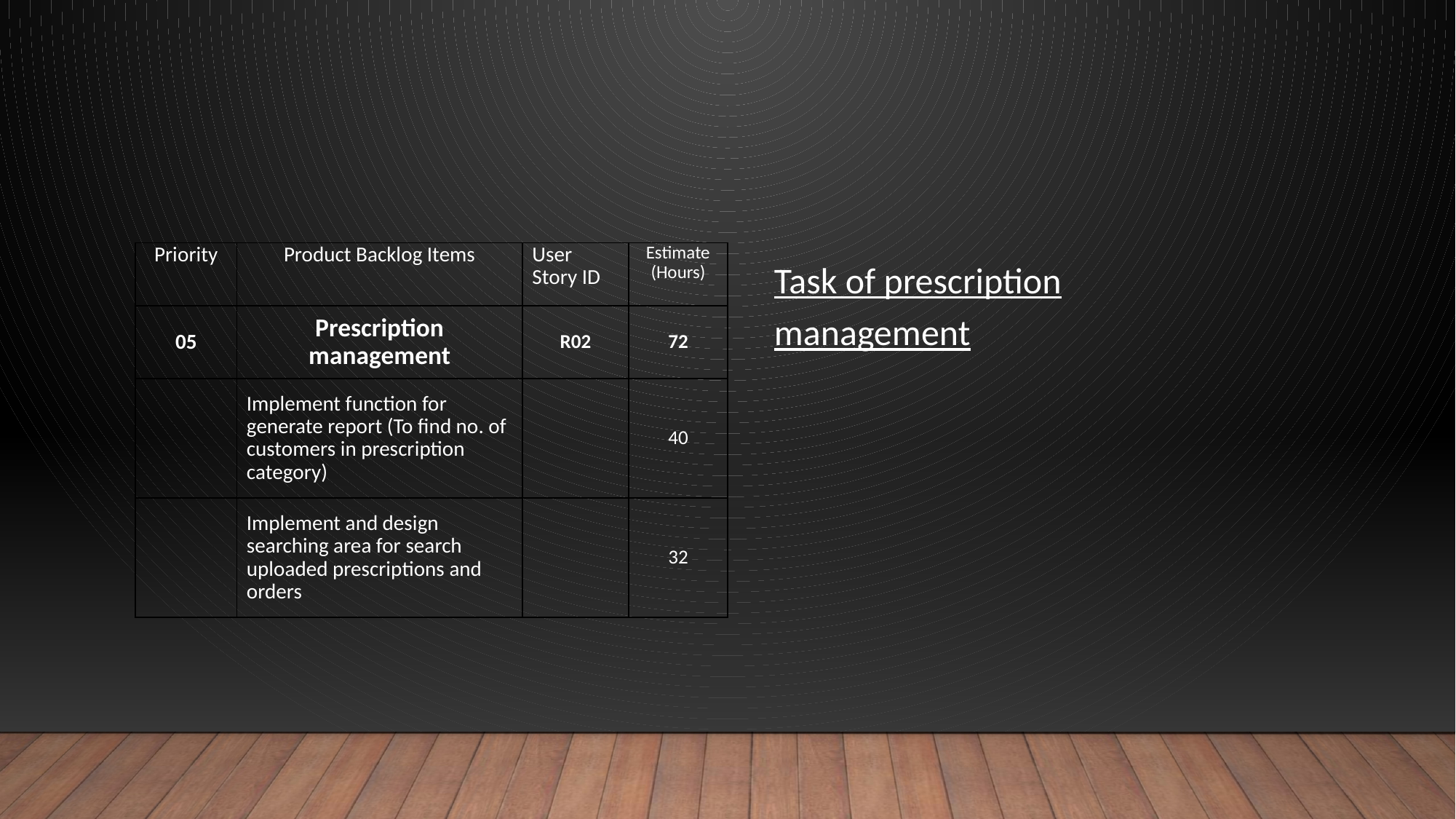

| Priority | Product Backlog Items | User Story ID | Estimate (Hours) |
| --- | --- | --- | --- |
| 05 | Prescription management | R02 | 72 |
|  | Implement function for generate report (To find no. of customers in prescription category) |  | 40 |
|  | Implement and design searching area for search uploaded prescriptions and orders |  | 32 |
Task of prescription management